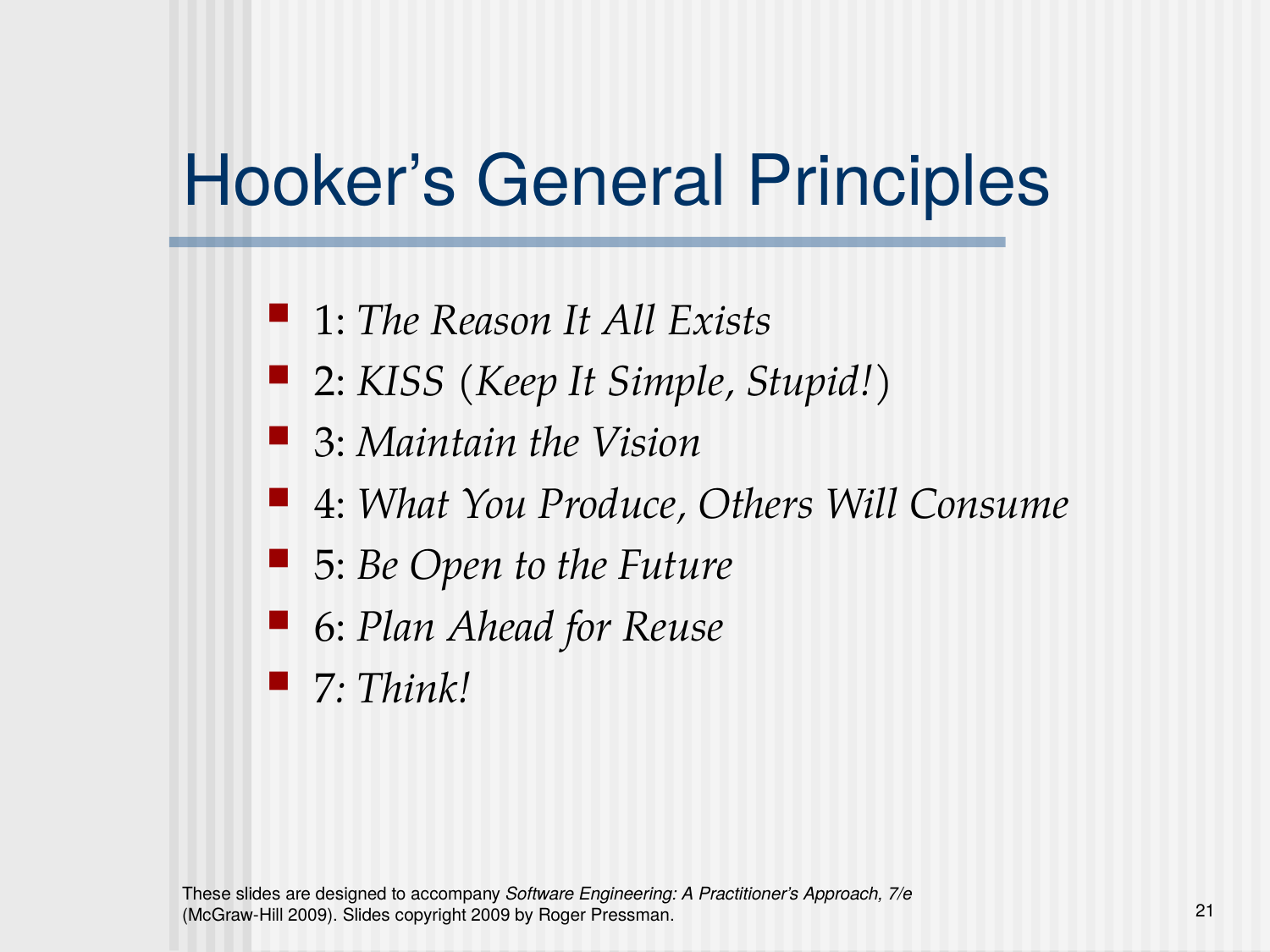

# Hooker’s General Principles
1: The Reason It All Exists
2: KISS (Keep It Simple, Stupid!)
3: Maintain the Vision
4: What You Produce, Others Will Consume
5: Be Open to the Future
6: Plan Ahead for Reuse
7: Think!
These slides are designed to accompany Software Engineering: A Practitioner’s Approach, 7/e (McGraw-Hill 2009). Slides copyright 2009 by Roger Pressman.
21